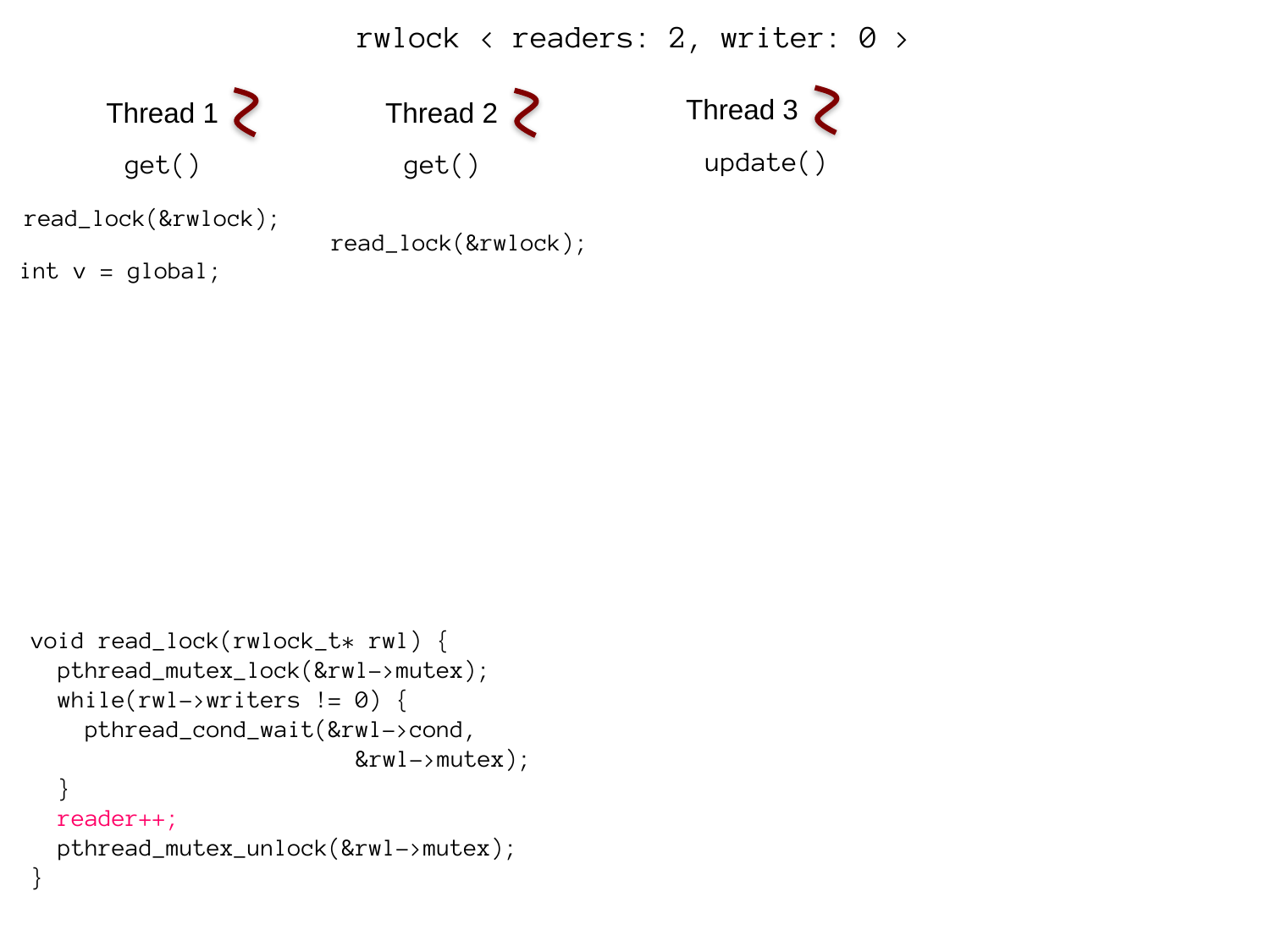

rwlock < readers: 2, writer: 0 >
Thread 3

Thread 1
Thread 2

update()
get()
get()
 read_lock(&rwlock);
 read_lock(&rwlock);
 int v = global;
void read_lock(rwlock_t* rwl) {
  pthread_mutex_lock(&rwl->mutex);
  while(rwl->writers != 0) {
    pthread_cond_wait(&rwl->cond,
                        &rwl->mutex);
  }
  reader++;
  pthread_mutex_unlock(&rwl->mutex);
}